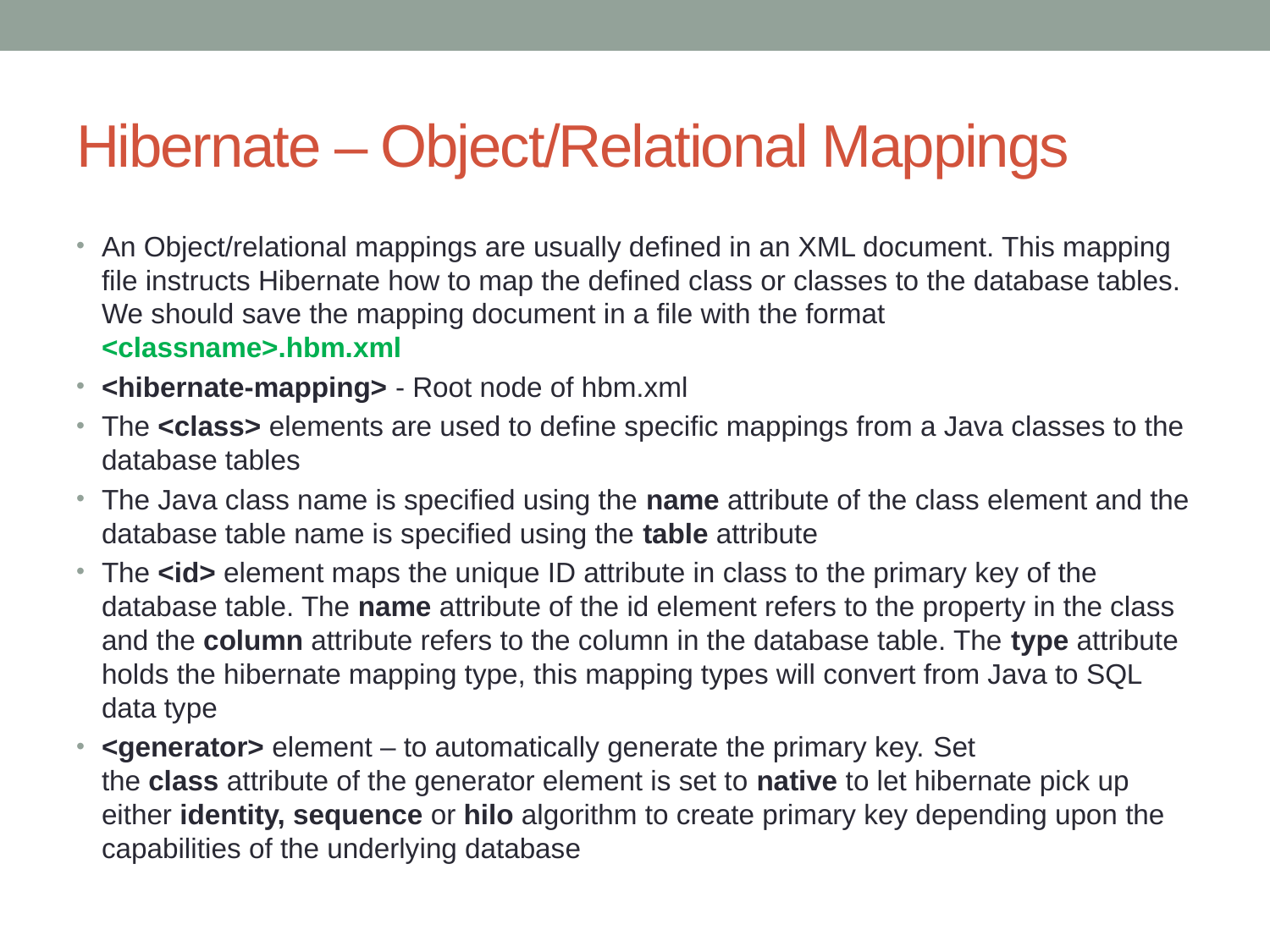

# Hibernate – Object/Relational Mappings
An Object/relational mappings are usually defined in an XML document. This mapping file instructs Hibernate how to map the defined class or classes to the database tables. We should save the mapping document in a file with the format <classname>.hbm.xml
<hibernate-mapping> - Root node of hbm.xml
The <class> elements are used to define specific mappings from a Java classes to the database tables
The Java class name is specified using the name attribute of the class element and the database table name is specified using the table attribute
The <id> element maps the unique ID attribute in class to the primary key of the database table. The name attribute of the id element refers to the property in the class and the column attribute refers to the column in the database table. The type attribute holds the hibernate mapping type, this mapping types will convert from Java to SQL data type
<generator> element – to automatically generate the primary key. Set the class attribute of the generator element is set to native to let hibernate pick up either identity, sequence or hilo algorithm to create primary key depending upon the capabilities of the underlying database